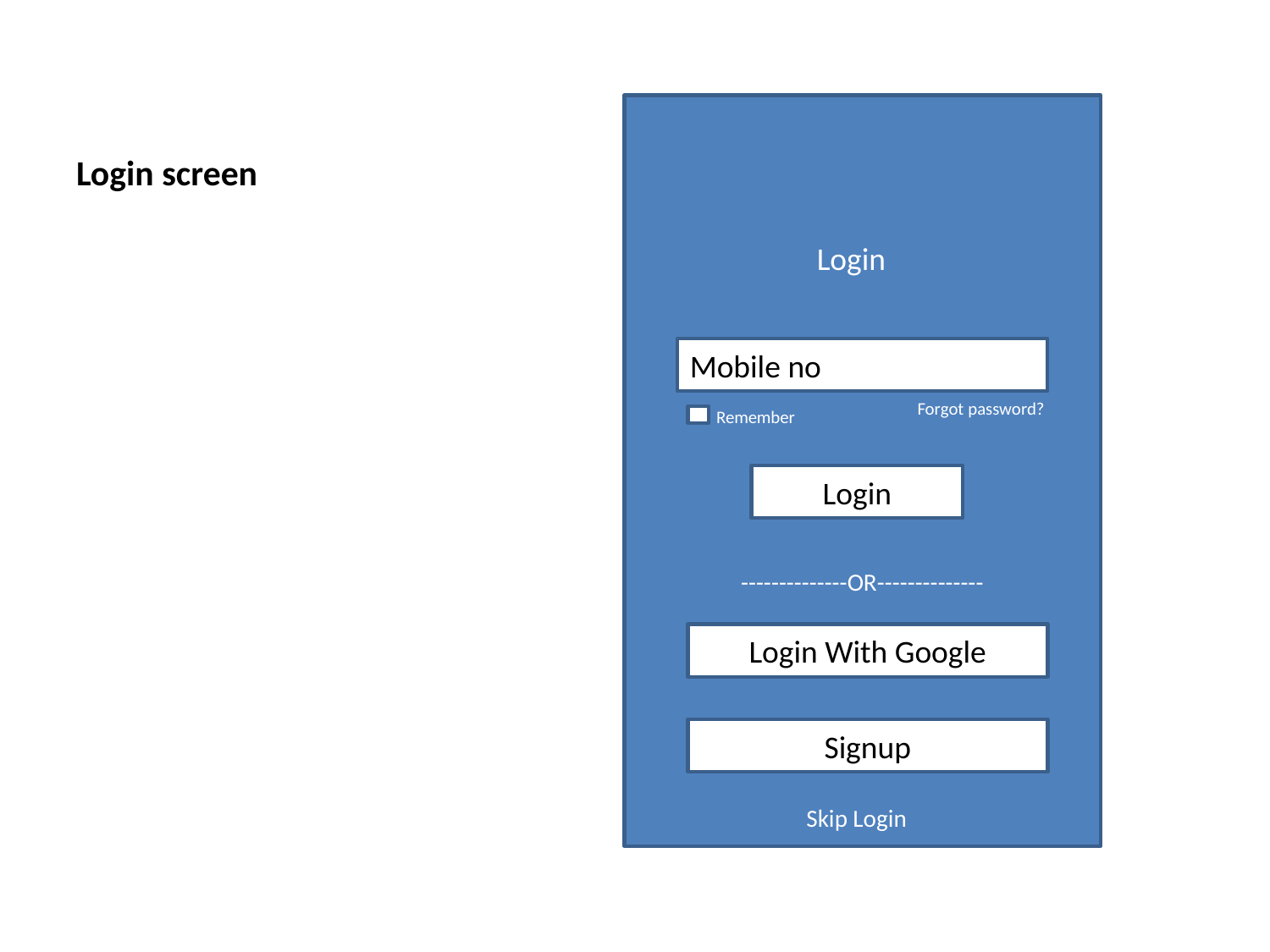

# Login screen

Login
Mobile no
Forgot password?
Remember

Login
--------------OR--------------
Login With Google
Signup
Skip Login